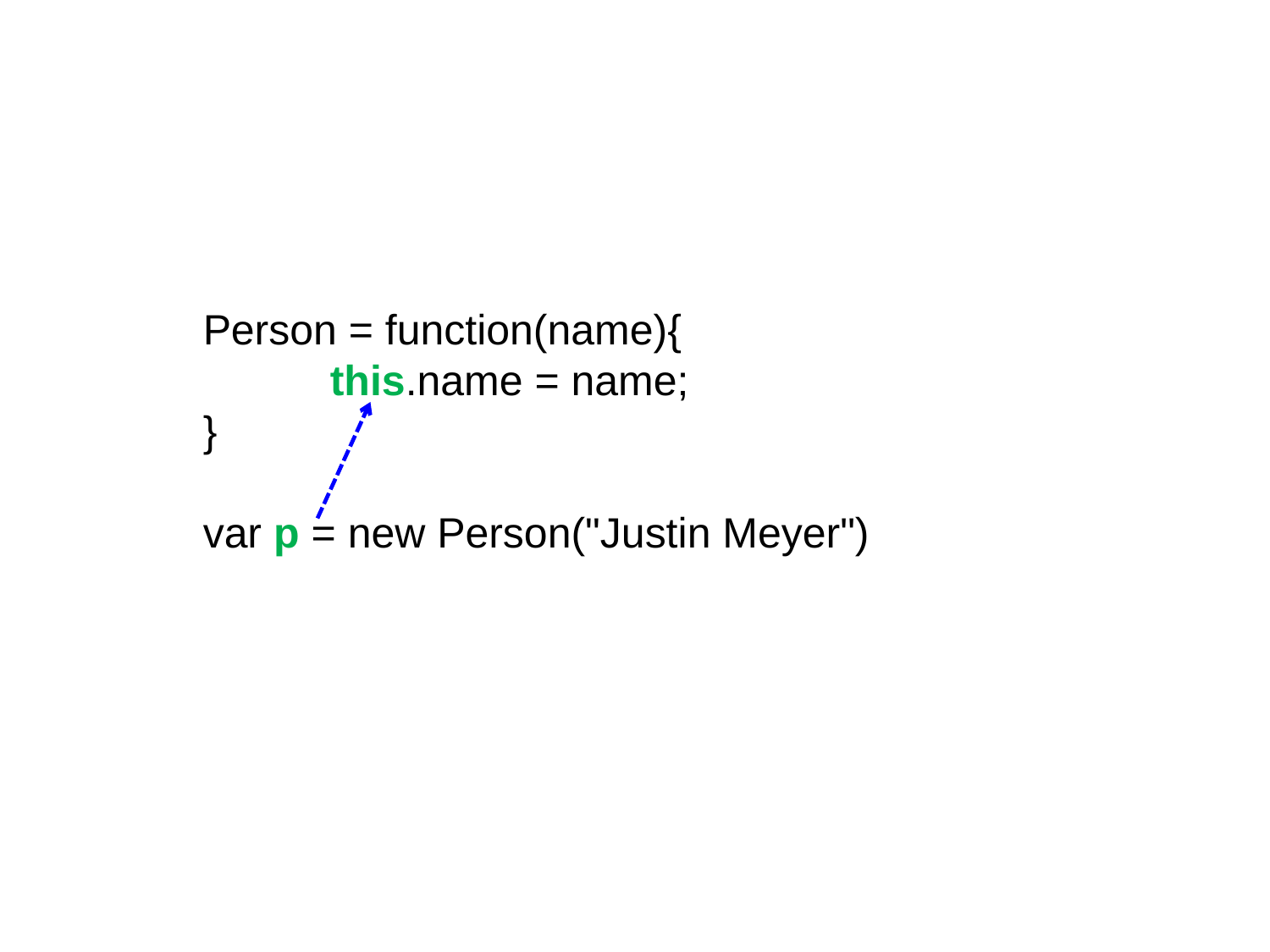

Person = function(name){
	this.name = name;
}

var p = new Person("Justin Meyer")